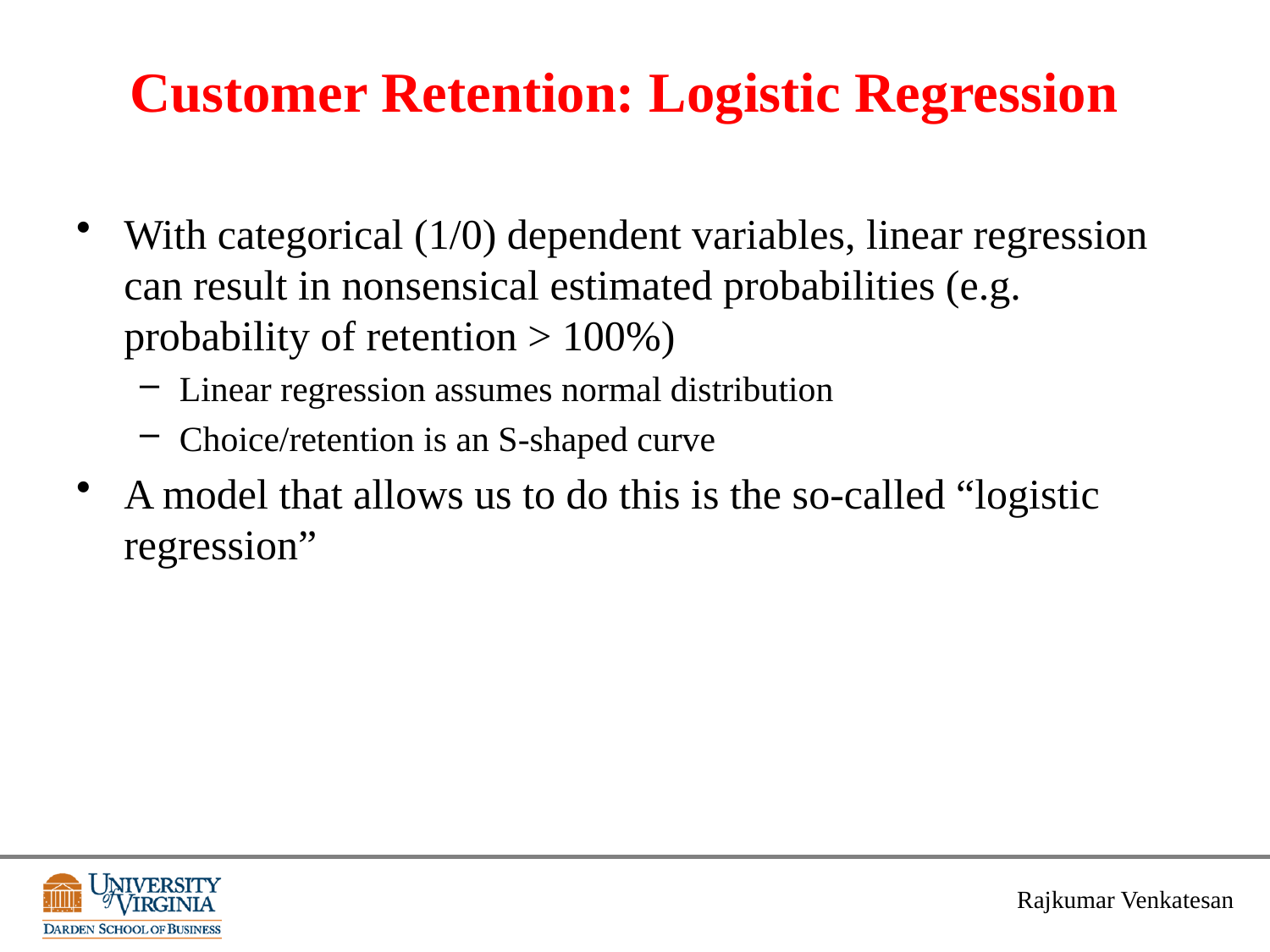

# Customer Retention: Logistic Regression
With categorical (1/0) dependent variables, linear regression can result in nonsensical estimated probabilities (e.g. probability of retention > 100%)
Linear regression assumes normal distribution
Choice/retention is an S-shaped curve
A model that allows us to do this is the so-called “logistic regression”